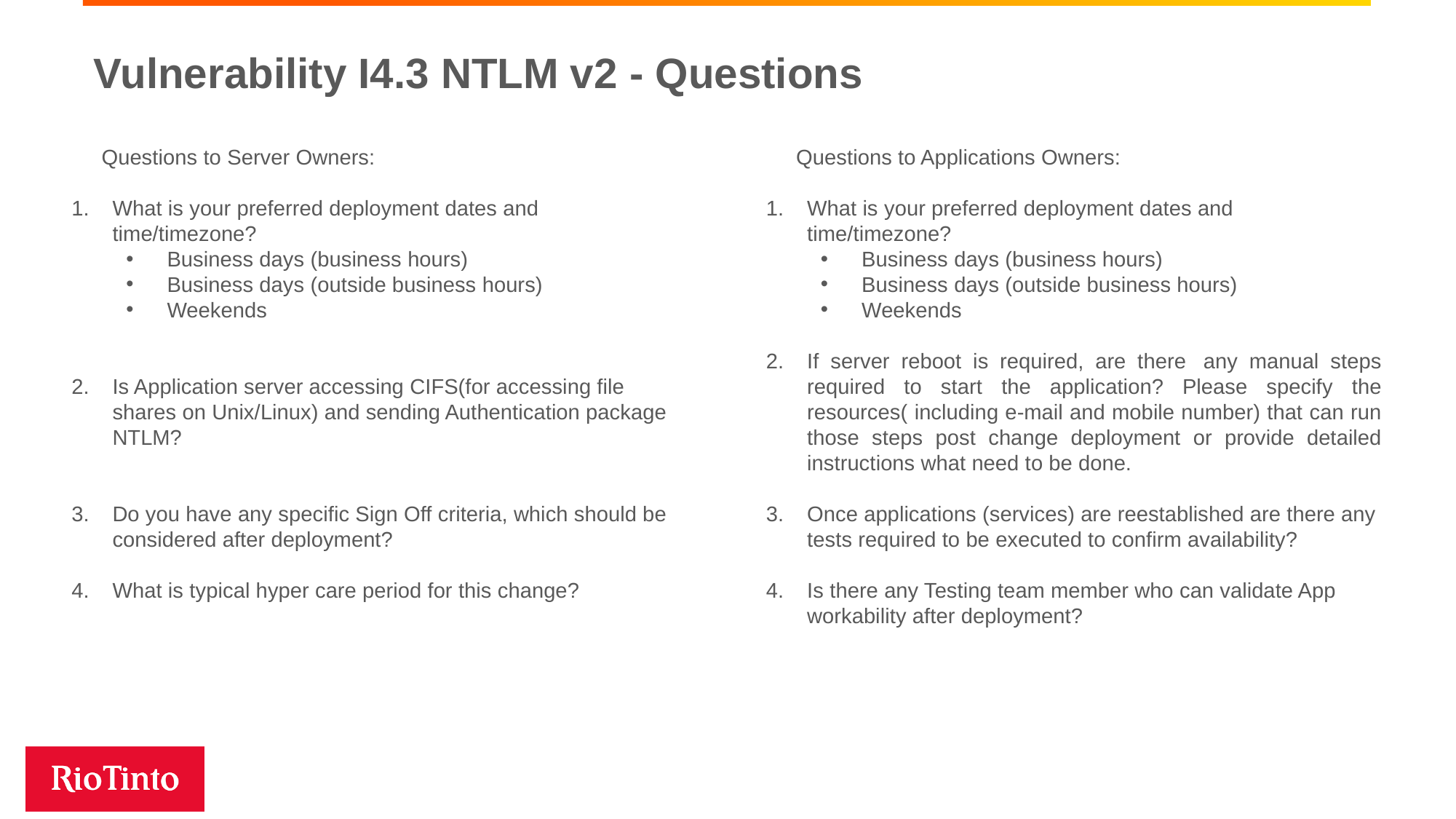

Build remediation artefacts
Roll out Plan
# Vulnerability I4.3 NTLM v2 - Questions
     Questions to Server Owners:

What is your preferred deployment dates and time/timezone?
Business days (business hours)
Business days (outside business hours)
Weekends

Is Application server accessing CIFS(for accessing file shares on Unix/Linux) and sending Authentication package NTLM?

Do you have any specific Sign Off criteria, which should be considered after deployment?

What is typical hyper care period for this change?

     Questions to Applications Owners:

What is your preferred deployment dates and time/timezone?
Business days (business hours)
Business days (outside business hours)
Weekends

If server reboot is required, are there  any manual steps required to start the application? Please specify the resources( including e-mail and mobile number) that can run those steps post change deployment or provide detailed instructions what need to be done.

Once applications (services) are reestablished are there any tests required to be executed to confirm availability?

Is there any Testing team member who can validate App workability after deployment?